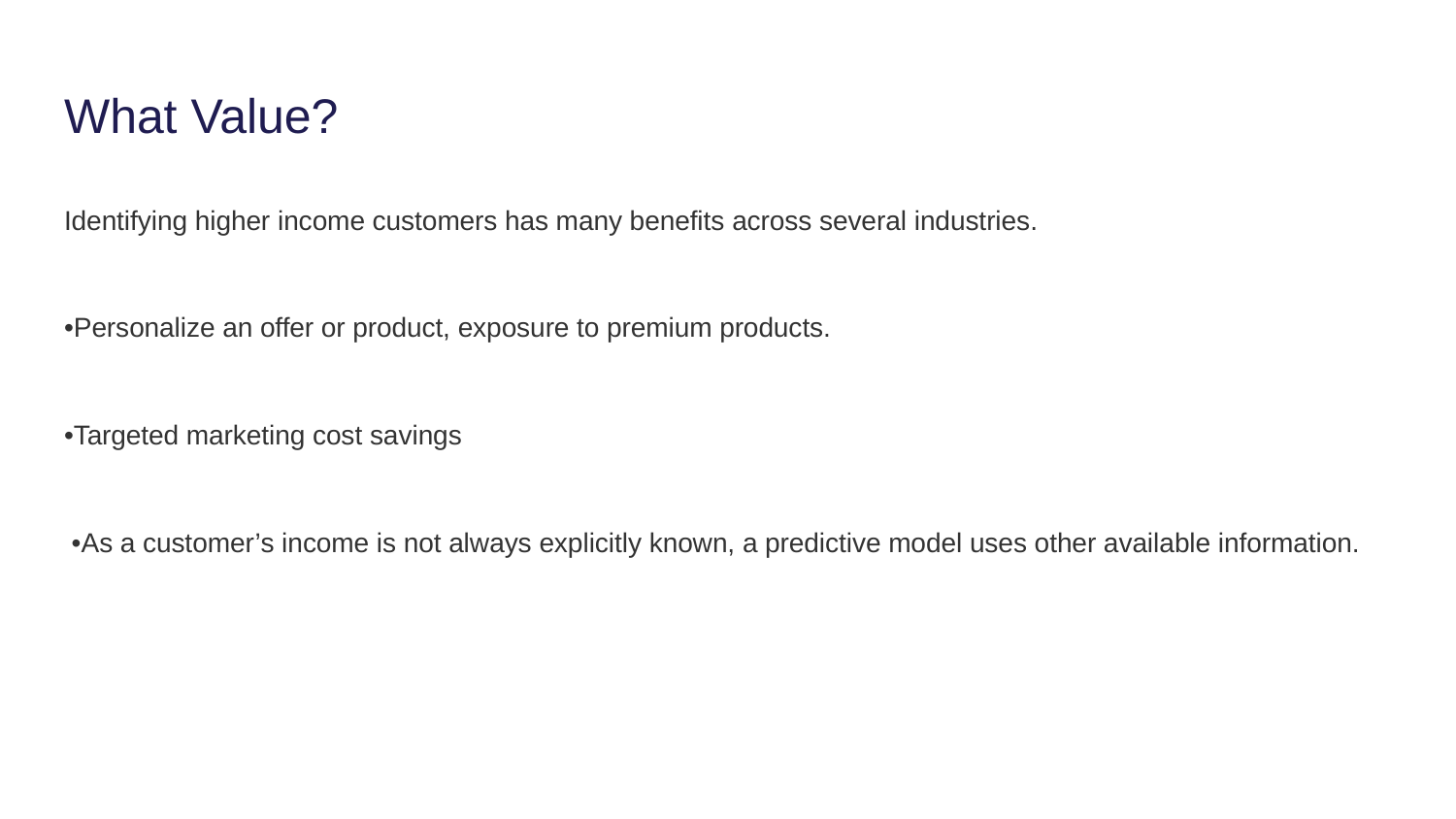

# What Value?
Identifying higher income customers has many benefits across several industries.

•Personalize an offer or product, exposure to premium products.

•Targeted marketing cost savings

 •As a customer’s income is not always explicitly known, a predictive model uses other available information.